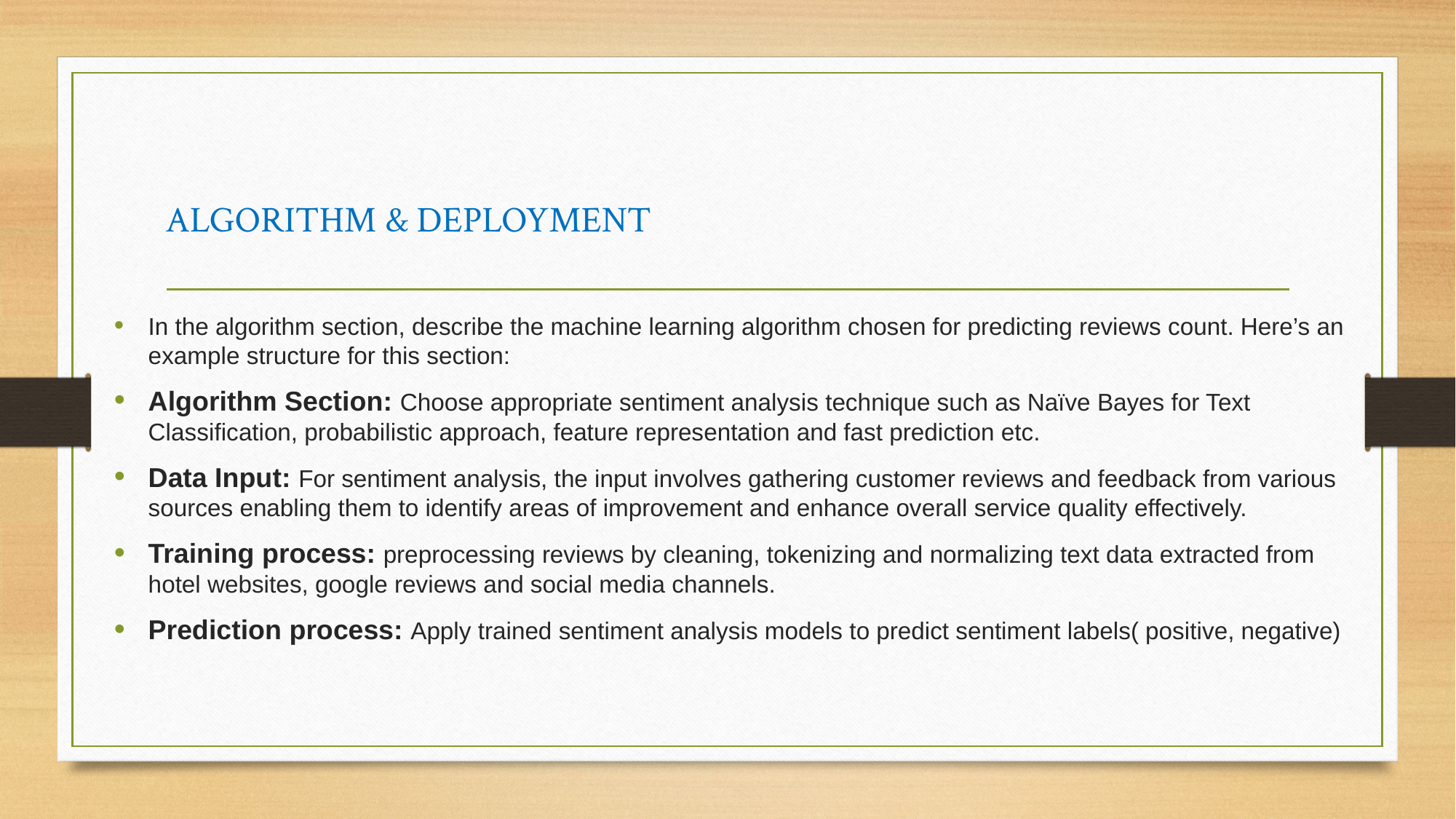

# ALGORITHM & DEPLOYMENT
In the algorithm section, describe the machine learning algorithm chosen for predicting reviews count. Here’s an example structure for this section:
Algorithm Section: Choose appropriate sentiment analysis technique such as Naïve Bayes for Text Classification, probabilistic approach, feature representation and fast prediction etc.
Data Input: For sentiment analysis, the input involves gathering customer reviews and feedback from various sources enabling them to identify areas of improvement and enhance overall service quality effectively.
Training process: preprocessing reviews by cleaning, tokenizing and normalizing text data extracted from hotel websites, google reviews and social media channels.
Prediction process: Apply trained sentiment analysis models to predict sentiment labels( positive, negative)